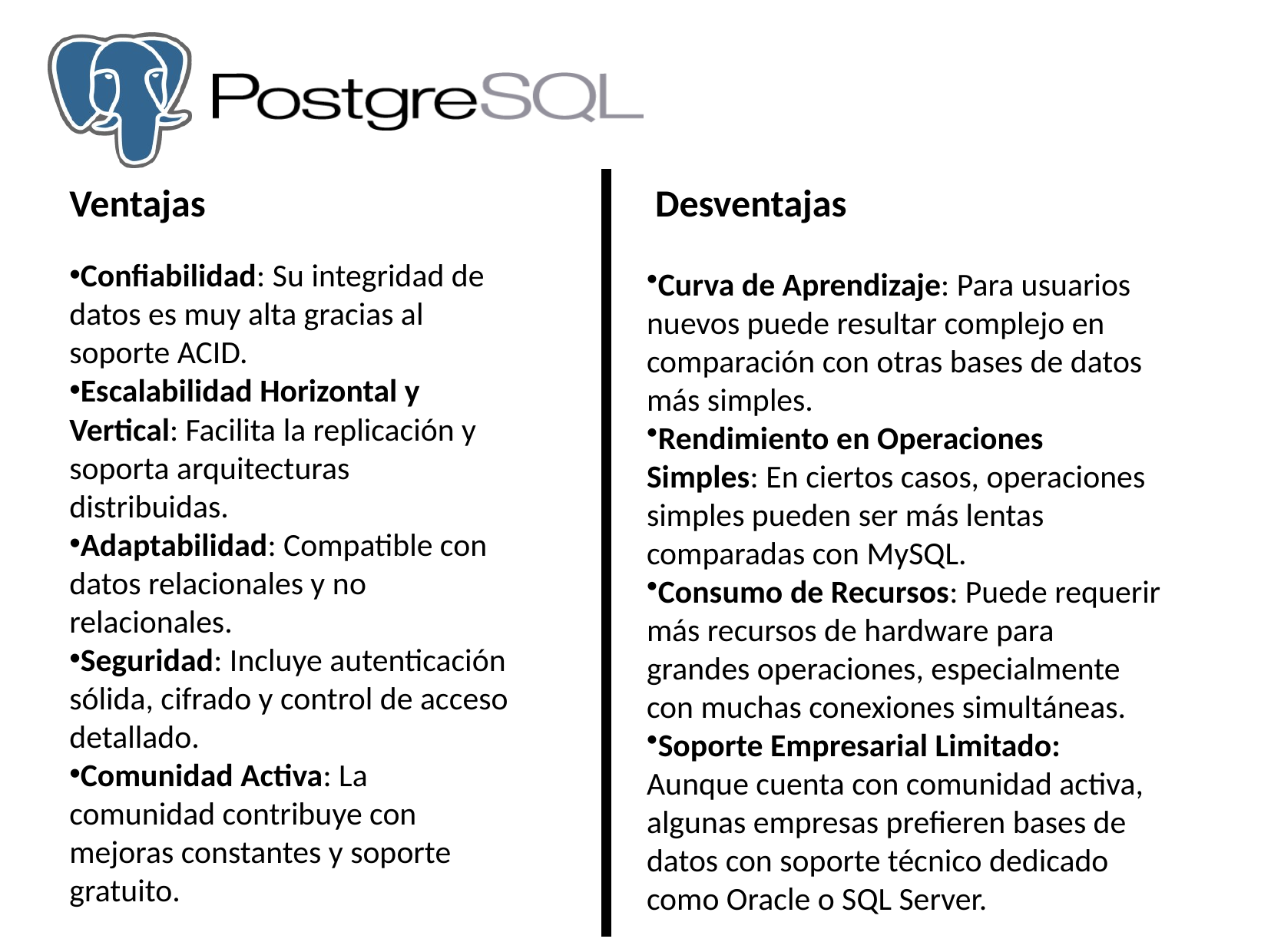

# Ventajas
Desventajas
Curva de Aprendizaje: Para usuarios nuevos puede resultar complejo en comparación con otras bases de datos más simples.
Rendimiento en Operaciones Simples: En ciertos casos, operaciones simples pueden ser más lentas comparadas con MySQL.
Consumo de Recursos: Puede requerir más recursos de hardware para grandes operaciones, especialmente con muchas conexiones simultáneas.
Soporte Empresarial Limitado: Aunque cuenta con comunidad activa, algunas empresas prefieren bases de datos con soporte técnico dedicado como Oracle o SQL Server.
Confiabilidad: Su integridad de datos es muy alta gracias al soporte ACID.
Escalabilidad Horizontal y Vertical: Facilita la replicación y soporta arquitecturas distribuidas.
Adaptabilidad: Compatible con datos relacionales y no relacionales.
Seguridad: Incluye autenticación sólida, cifrado y control de acceso detallado.
Comunidad Activa: La comunidad contribuye con mejoras constantes y soporte gratuito.